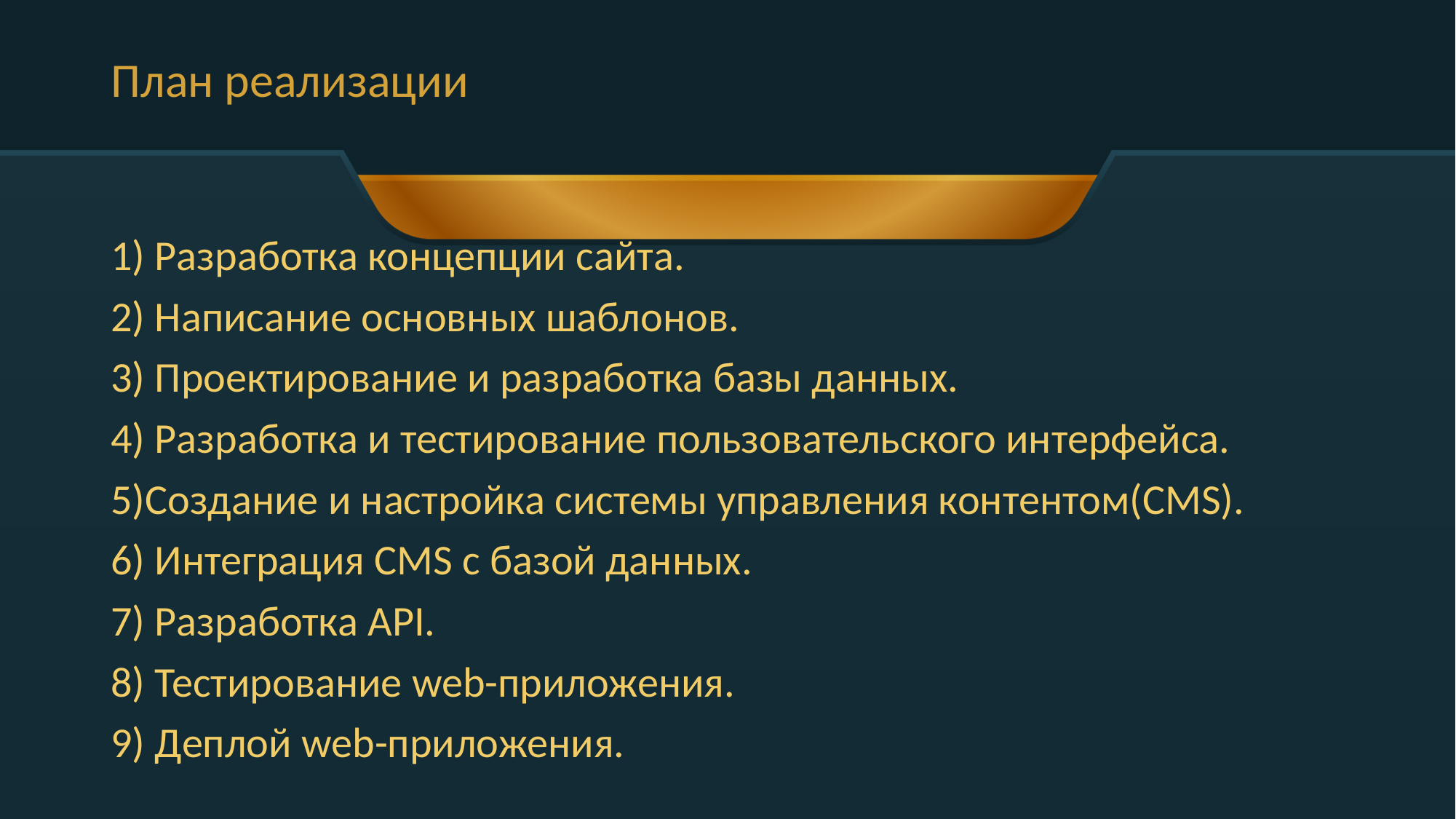

# План реализации
1) Разработка концепции сайта.
2) Написание основных шаблонов.
3) Проектирование и разработка базы данных.
4) Разработка и тестирование пользовательского интерфейса.
5)Создание и настройка системы управления контентом(CMS).
6) Интеграция CMS с базой данных.
7) Разработка API.
8) Тестирование web-приложения.
9) Деплой web-приложения.